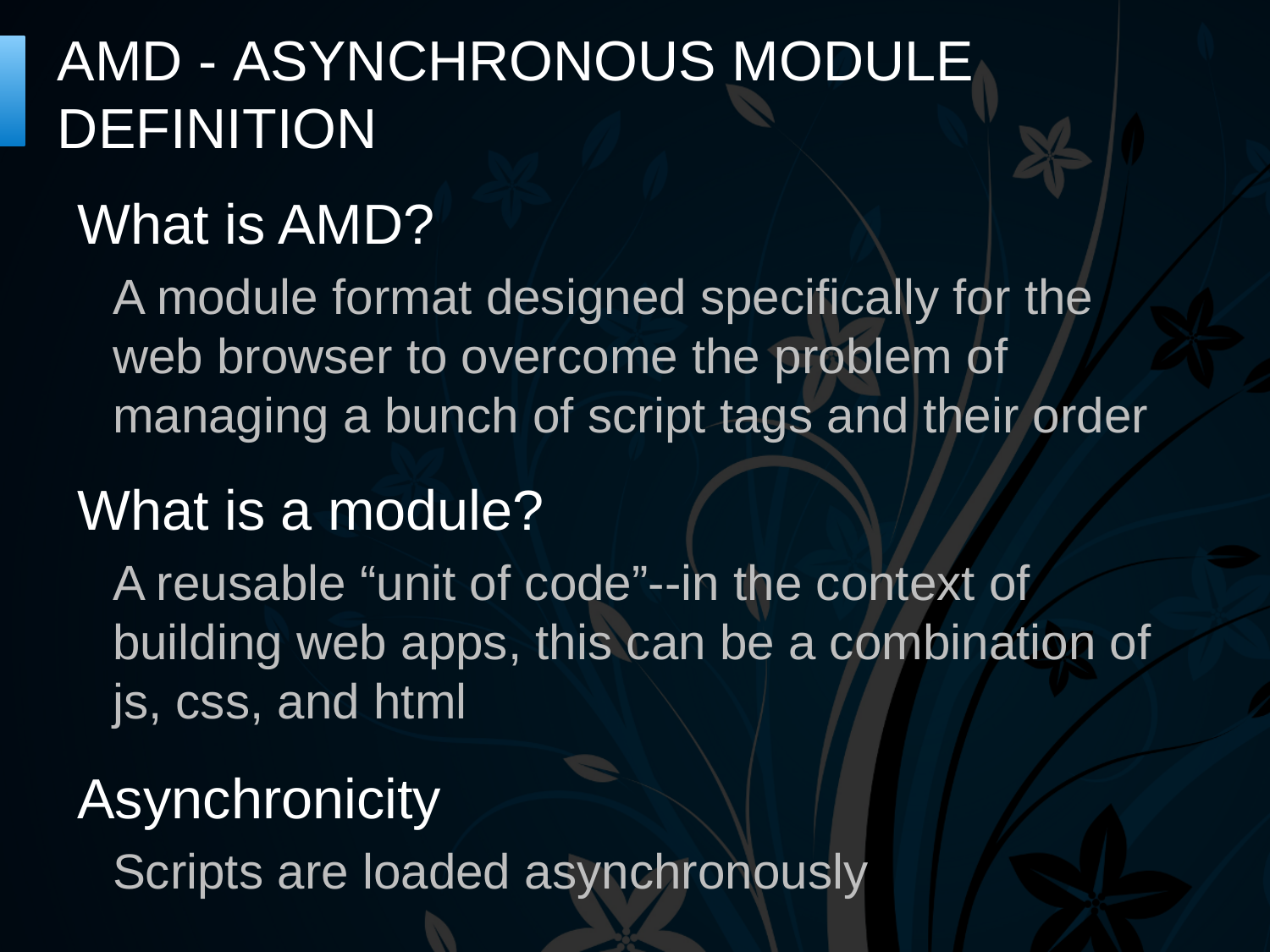

# AMD - ASYNCHRONOUS MODULE DEFINITION
What is AMD?
A module format designed specifically for the web browser to overcome the problem of managing a bunch of script tags and their order
What is a module?
A reusable “unit of code”--in the context of building web apps, this can be a combination of js, css, and html
Asynchronicity
Scripts are loaded asynchronously